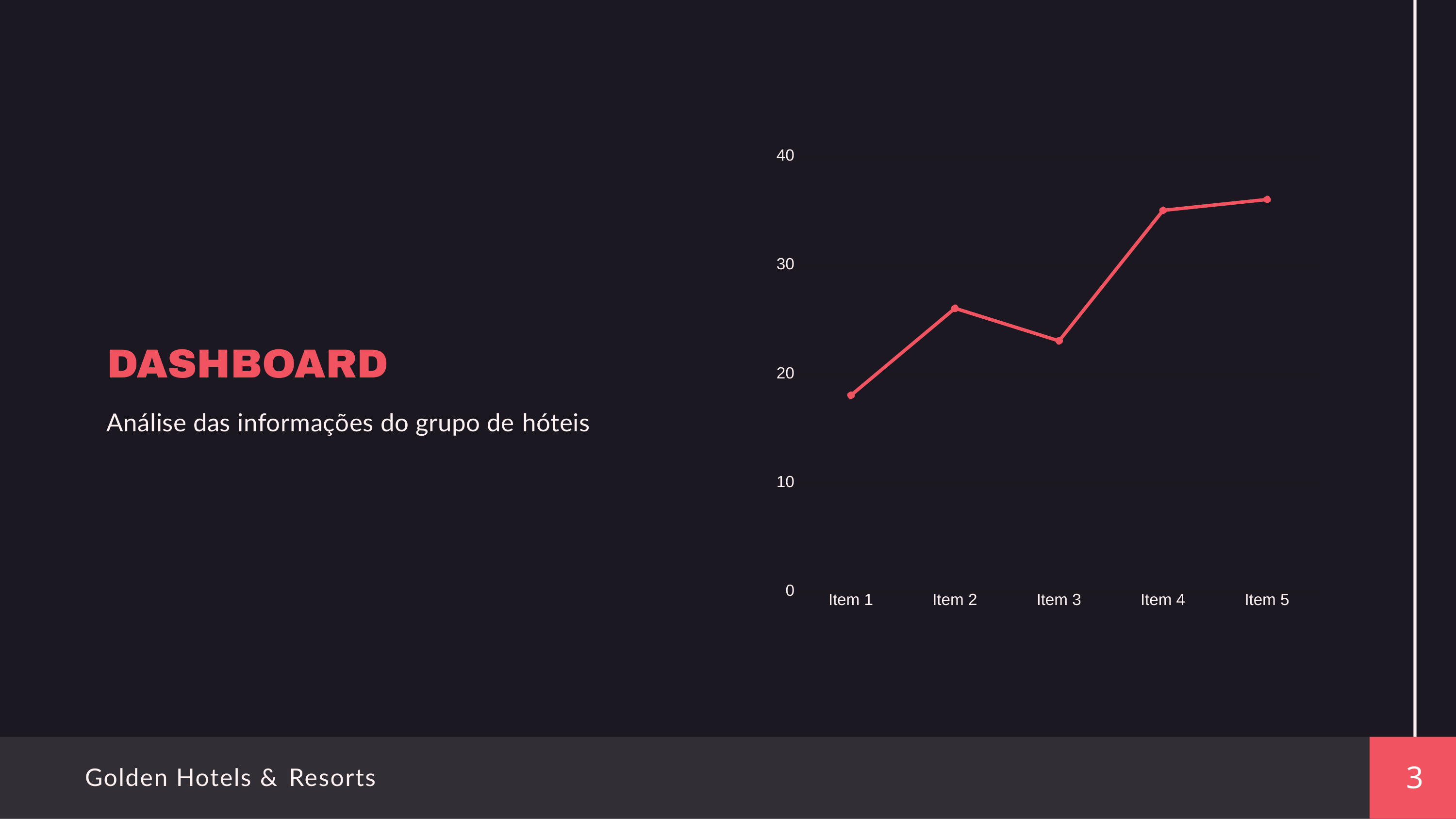

40

30
# DASHBOARD
20
Análise das informações do grupo de hóteis
10
0
Item 1
Item 2
Item 3
Item 4
Item 5
3
Golden Hotels & Resorts